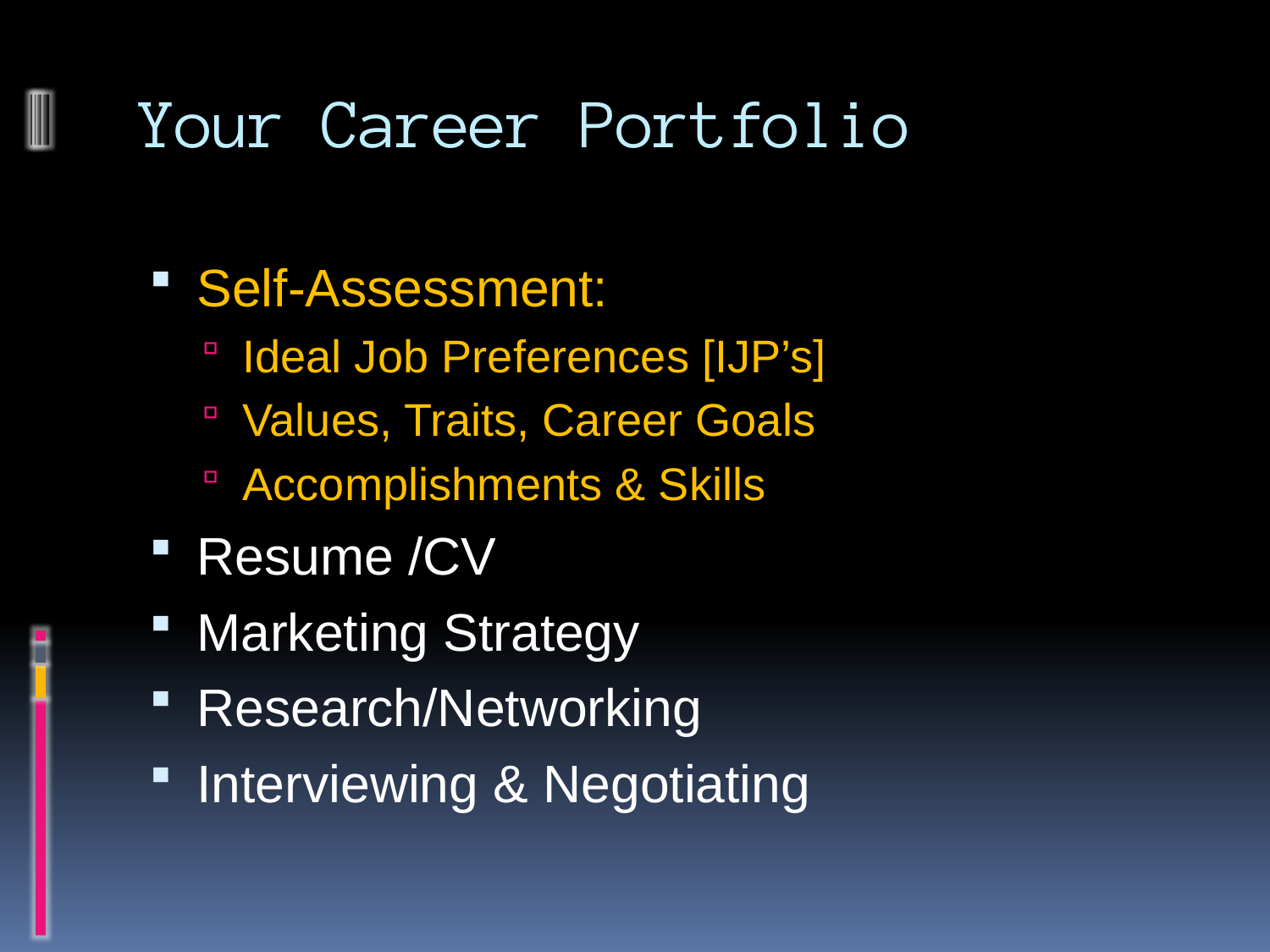

# Your Career Portfolio
Self-Assessment:
Ideal Job Preferences [IJP’s]
Values, Traits, Career Goals
Accomplishments & Skills
Resume /CV
Marketing Strategy
Research/Networking
Interviewing & Negotiating